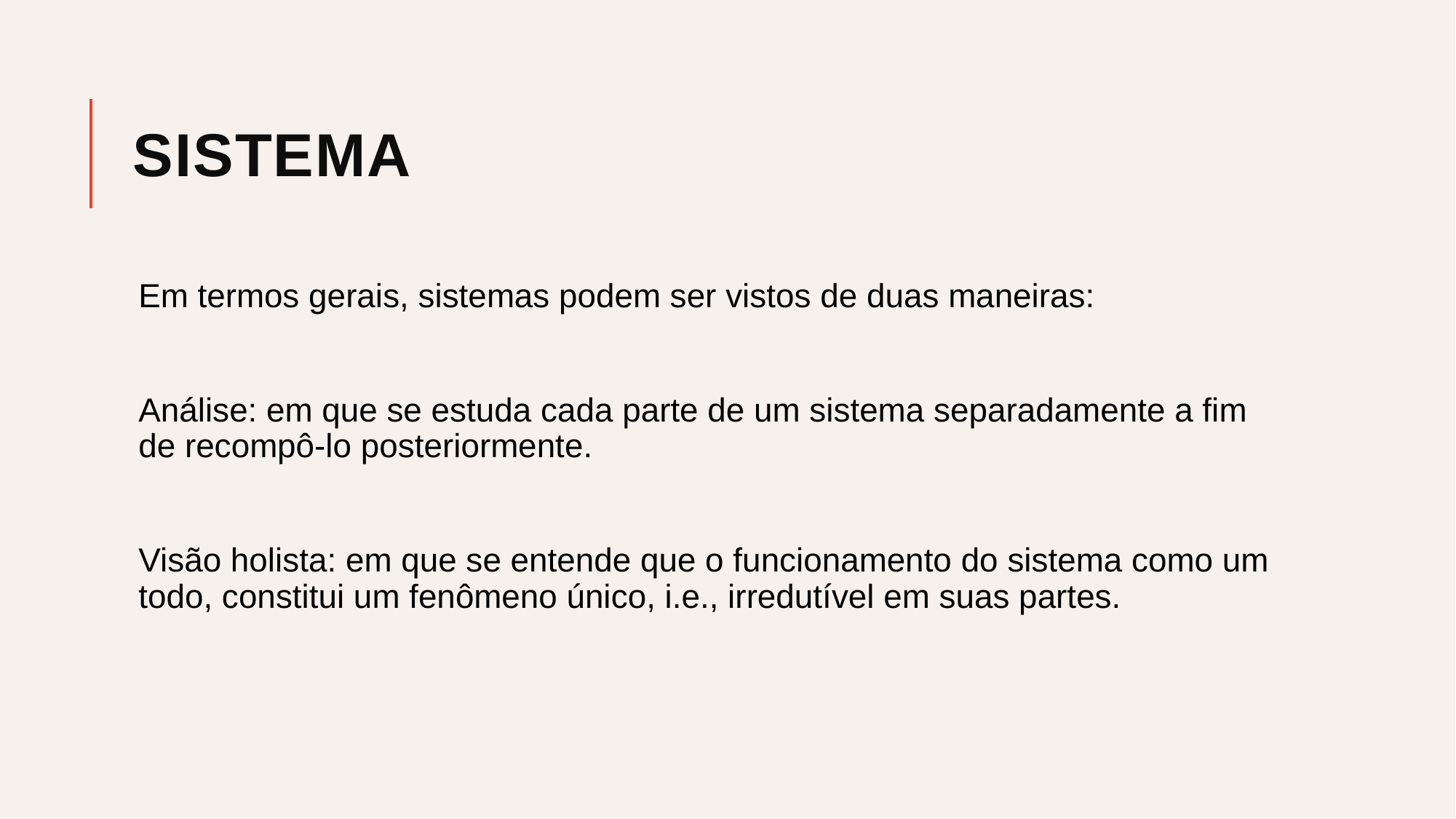

# Sistema
Em termos gerais, sistemas podem ser vistos de duas maneiras:​
​
Análise: em que se estuda cada parte de um sistema separadamente a fim de recompô-lo posteriormente.​
​
Visão holista: em que se entende que o funcionamento do sistema como um todo, constitui um fenômeno único, i.e., irredutível em suas partes.